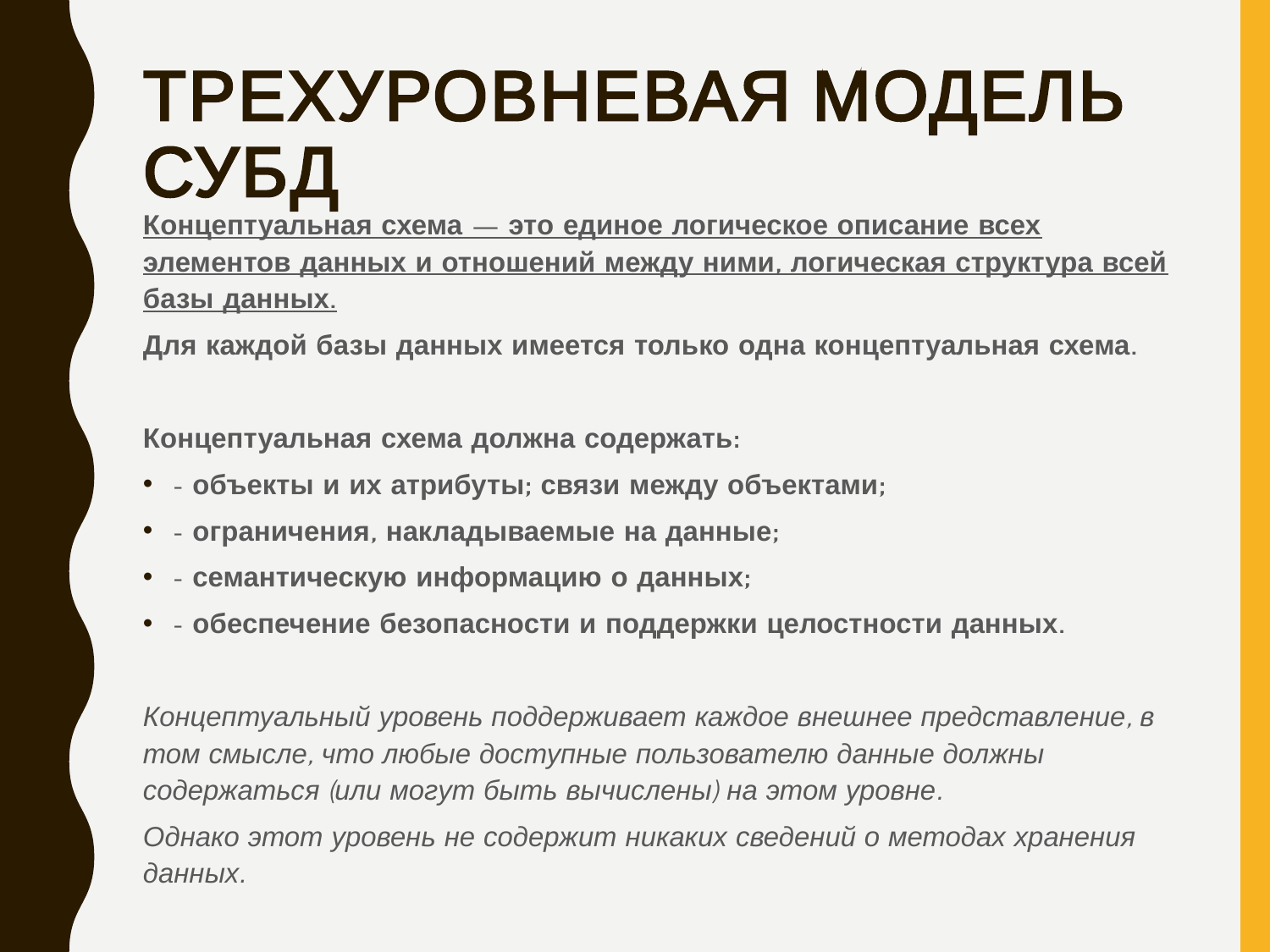

# Трехуровневая модель СУБД
Концептуальная схема — это единое логическое описание всех элементов данных и отношений между ними, логическая структура всей базы данных.
Для каждой базы данных имеется только одна концептуальная схема.

Концептуальная схема должна содержать:
- объекты и их атрибуты; связи между объектами;
- ограничения, накладываемые на данные;
- семантическую информацию о данных;
- обеспечение безопасности и поддержки целостности данных.

Концептуальный уровень поддерживает каждое внешнее представление, в том смысле, что любые доступные пользователю данные должны содержаться (или могут быть вычислены) на этом уровне.
Однако этот уровень не содержит никаких сведений о методах хранения данных.